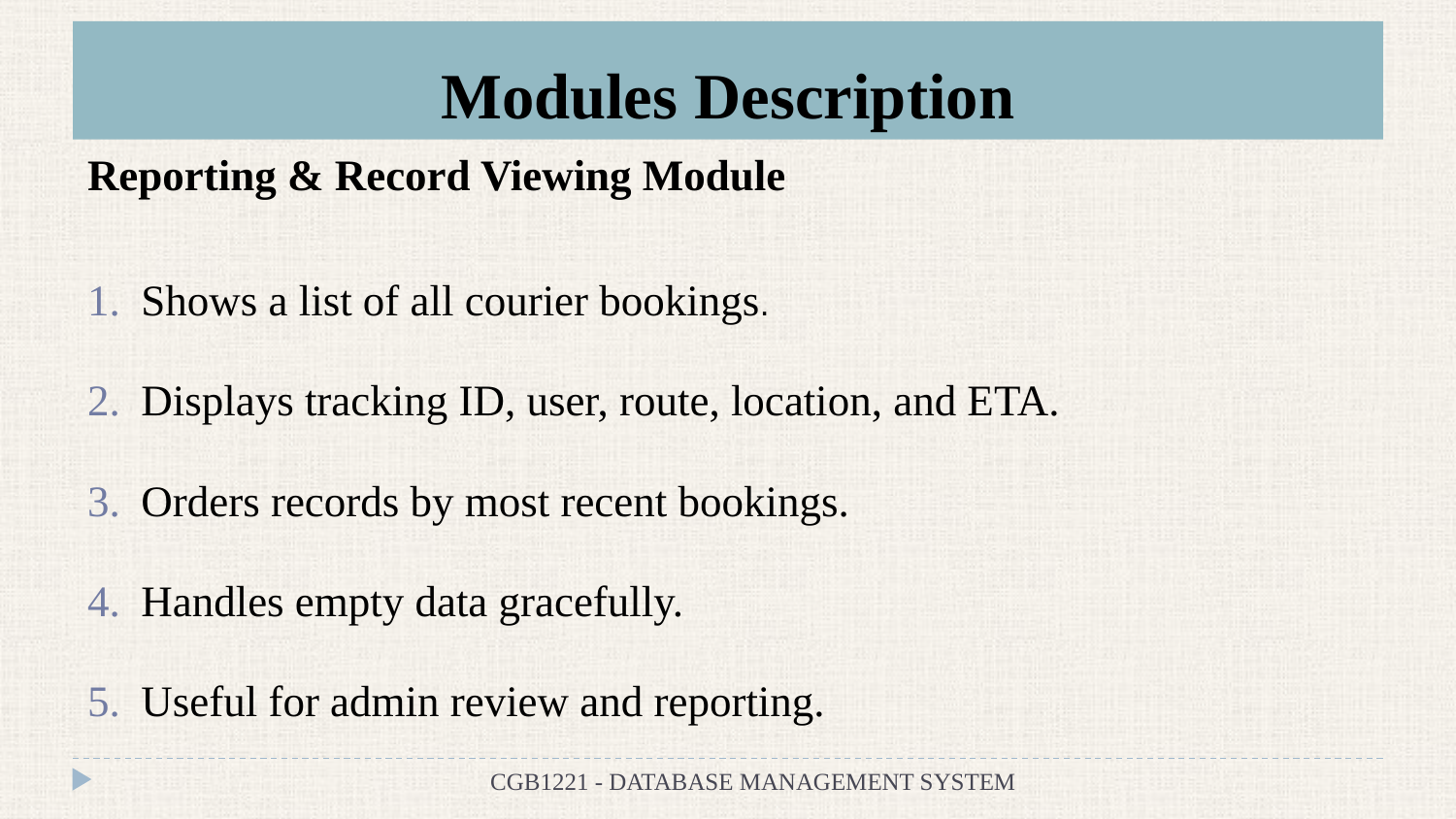

# Modules Description

Reporting & Record Viewing Module

Shows a list of all courier bookings.

Displays tracking ID, user, route, location, and ETA.

Orders records by most recent bookings.

Handles empty data gracefully.

Useful for admin review and reporting.
CGB1221 - DATABASE MANAGEMENT SYSTEM